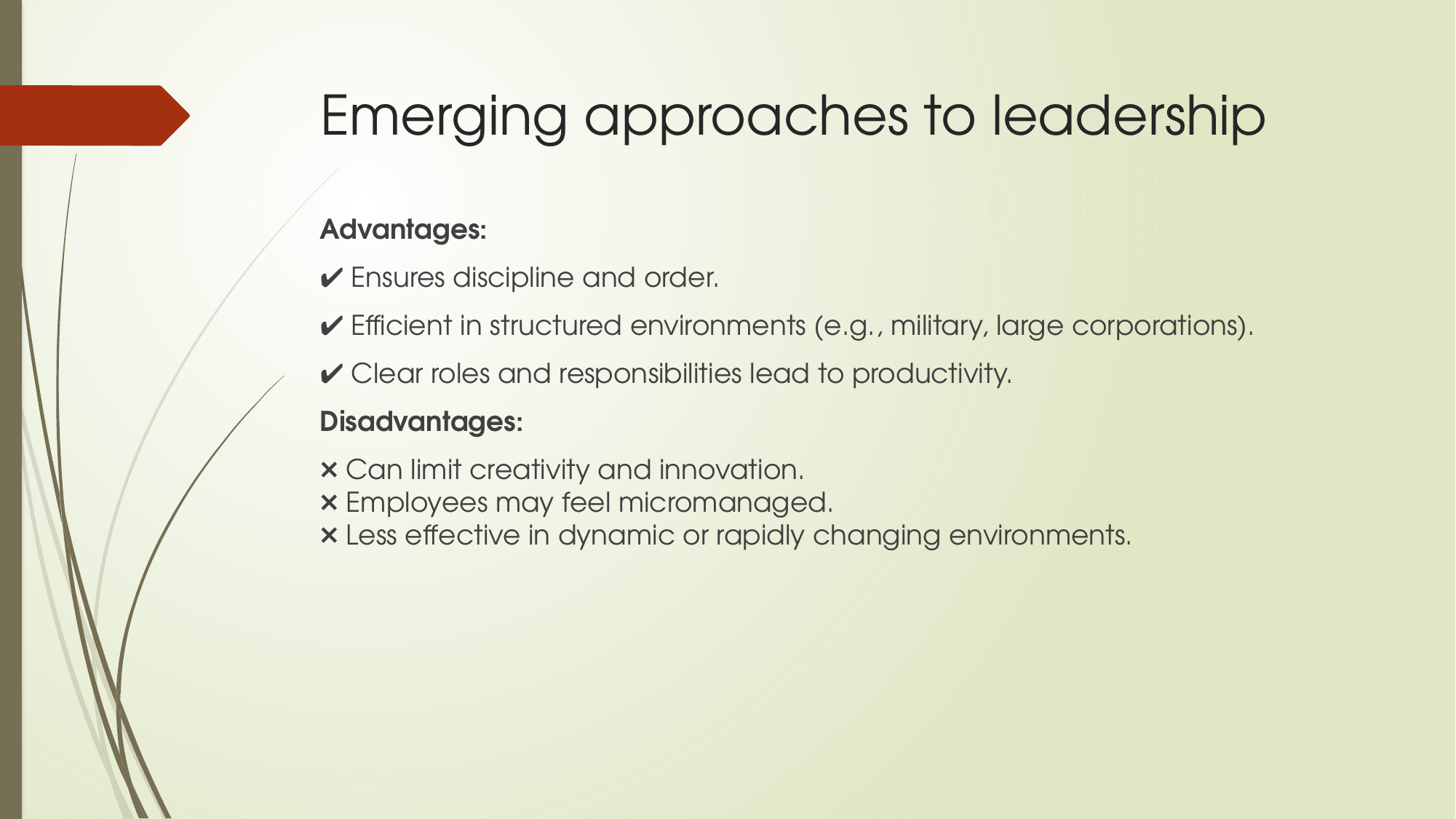

# Emerging approaches to leadership
Advantages:
✔️ Ensures discipline and order.
✔️ Efficient in structured environments (e.g., military, large corporations).
✔️ Clear roles and responsibilities lead to productivity.
Disadvantages:
❌ Can limit creativity and innovation.
❌ Employees may feel micromanaged.
❌ Less effective in dynamic or rapidly changing environments.